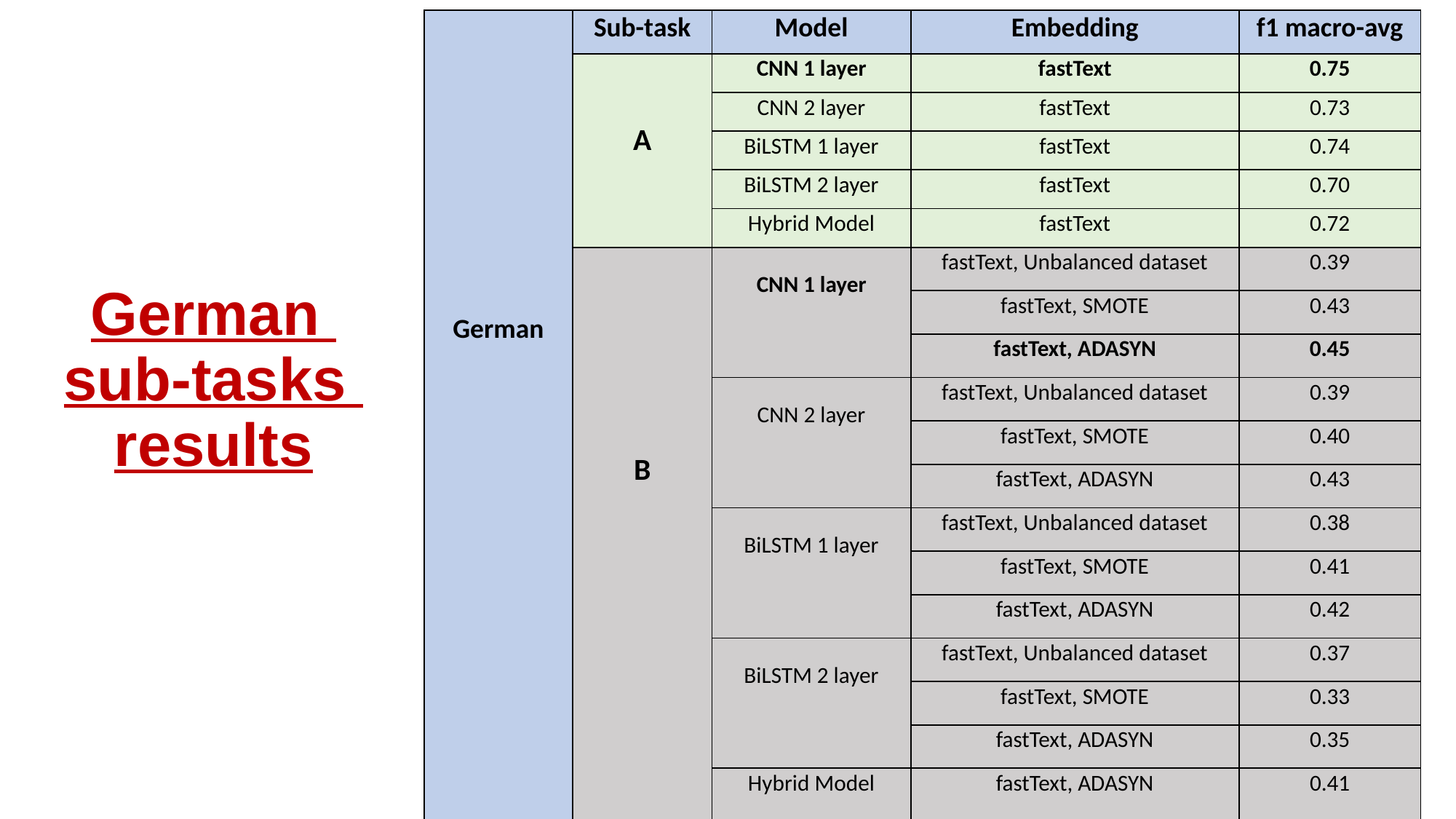

| German | Sub-task | Model | Embedding | f1 macro-avg |
| --- | --- | --- | --- | --- |
|  | A | CNN 1 layer | fastText | 0.75 |
|  |  | CNN 2 layer | fastText | 0.73 |
|  |  | BiLSTM 1 layer | fastText | 0.74 |
|  |  | BiLSTM 2 layer | fastText | 0.70 |
|  |  | Hybrid Model | fastText | 0.72 |
|  | B | CNN 1 layer | fastText, Unbalanced dataset | 0.39 |
|  |  |  | fastText, SMOTE | 0.43 |
|  |  |  | fastText, ADASYN | 0.45 |
|  |  | CNN 2 layer | fastText, Unbalanced dataset | 0.39 |
|  |  |  | fastText, SMOTE | 0.40 |
|  |  |  | fastText, ADASYN | 0.43 |
|  |  | BiLSTM 1 layer | fastText, Unbalanced dataset | 0.38 |
|  |  |  | fastText, SMOTE | 0.41 |
|  |  |  | fastText, ADASYN | 0.42 |
|  |  | BiLSTM 2 layer | fastText, Unbalanced dataset | 0.37 |
|  |  |  | fastText, SMOTE | 0.33 |
|  |  |  | fastText, ADASYN | 0.35 |
|  |  | Hybrid Model | fastText, ADASYN | 0.41 |
German
sub-tasks
results